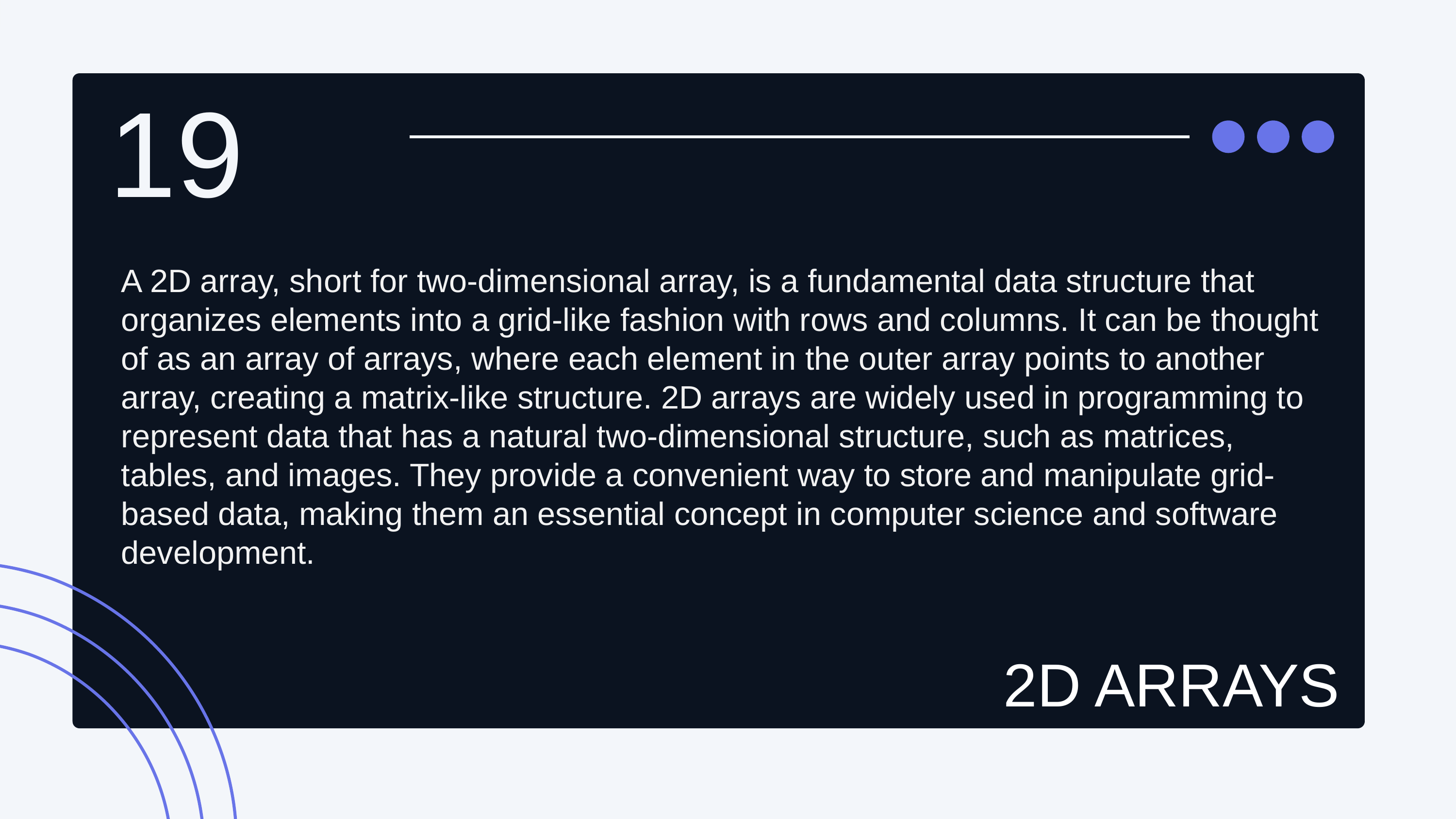

19

A 2D array, short for two-dimensional array, is a fundamental data structure that organizes elements into a grid-like fashion with rows and columns. It can be thought of as an array of arrays, where each element in the outer array points to another array, creating a matrix-like structure. 2D arrays are widely used in programming to represent data that has a natural two-dimensional structure, such as matrices, tables, and images. They provide a convenient way to store and manipulate grid-based data, making them an essential concept in computer science and software development.

2D ARRAYS